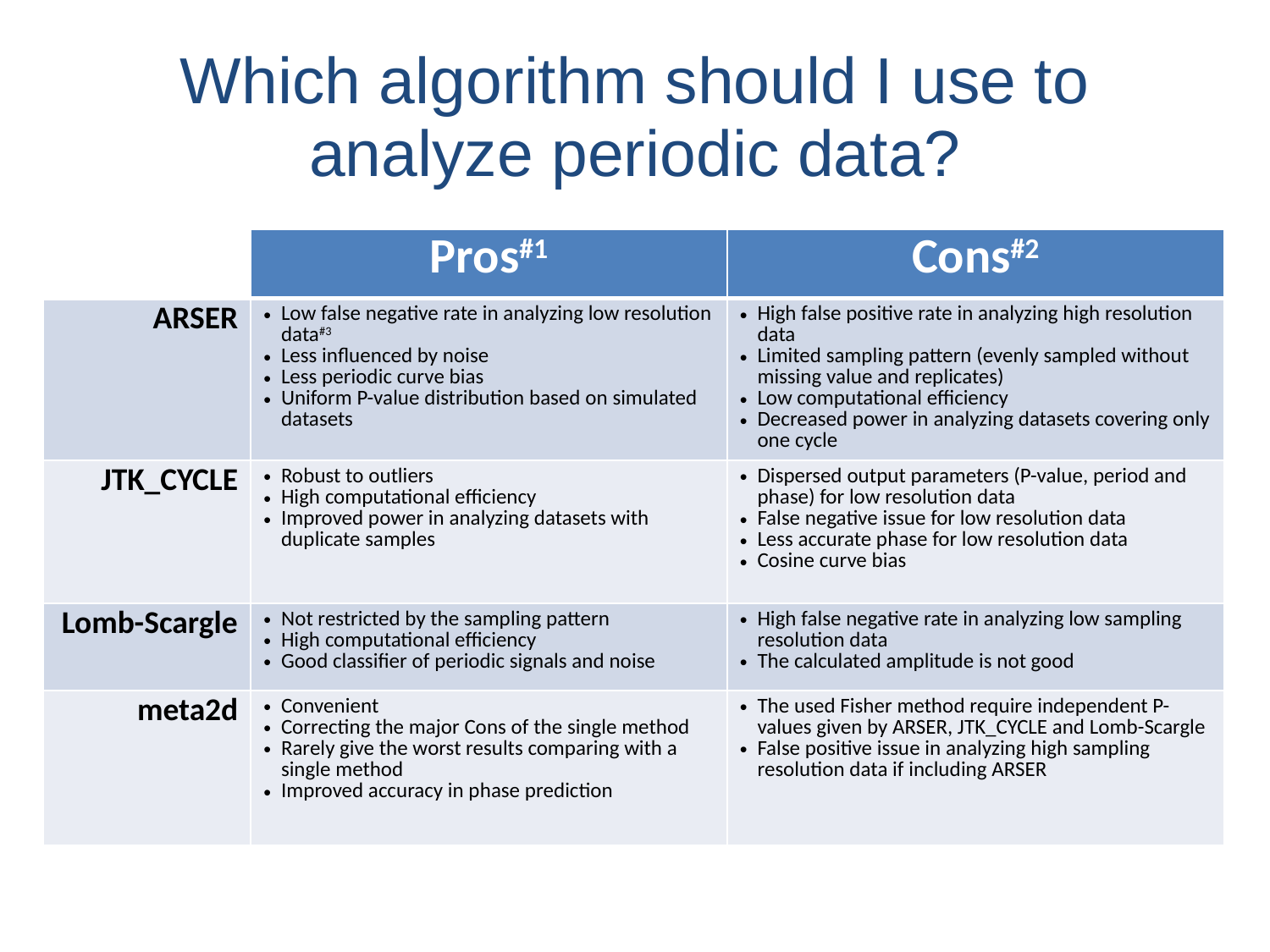

# Which algorithm should I use to analyze periodic data?
|  | Pros#1 | Cons#2 |
| --- | --- | --- |
| ARSER | Low false negative rate in analyzing low resolution data#3 Less influenced by noise Less periodic curve bias Uniform P-value distribution based on simulated datasets | High false positive rate in analyzing high resolution data Limited sampling pattern (evenly sampled without missing value and replicates) Low computational efficiency Decreased power in analyzing datasets covering only one cycle |
| JTK\_CYCLE | Robust to outliers High computational efficiency Improved power in analyzing datasets with duplicate samples | Dispersed output parameters (P-value, period and phase) for low resolution data False negative issue for low resolution data Less accurate phase for low resolution data Cosine curve bias |
| Lomb-Scargle | Not restricted by the sampling pattern High computational efficiency Good classifier of periodic signals and noise | High false negative rate in analyzing low sampling resolution data The calculated amplitude is not good |
| meta2d | Convenient Correcting the major Cons of the single method Rarely give the worst results comparing with a single method Improved accuracy in phase prediction | The used Fisher method require independent P-values given by ARSER, JTK\_CYCLE and Lomb-Scargle False positive issue in analyzing high sampling resolution data if including ARSER |